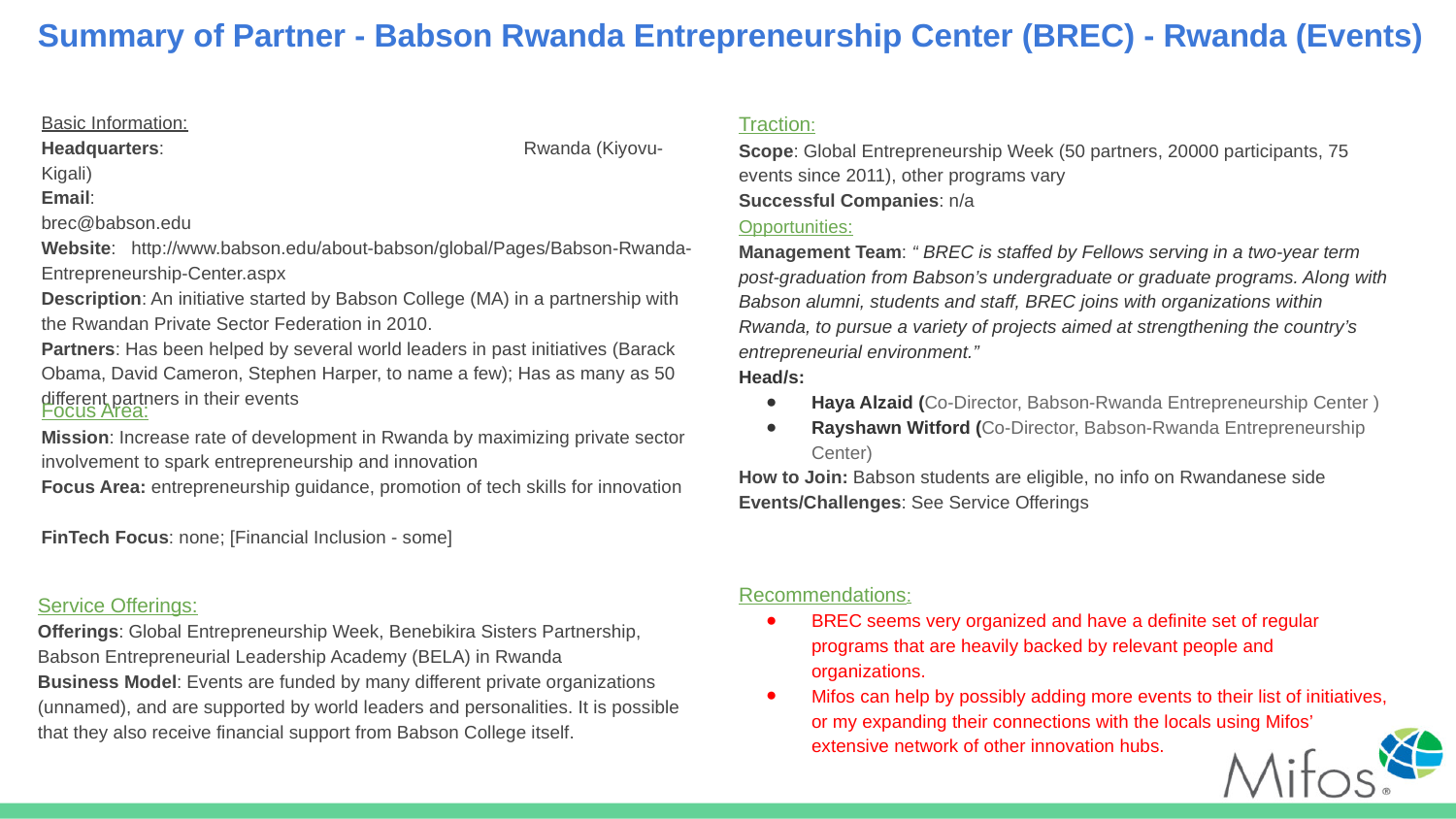

# Summary of Partner - Babson Rwanda Entrepreneurship Center (BREC) - Rwanda (Events)
Basic Information:
Headquarters:   			         Rwanda (Kiyovu-Kigali)
Email: 		                                                    brec@babson.edu
Website:   http://www.babson.edu/about-babson/global/Pages/Babson-Rwanda-Entrepreneurship-Center.aspx
Description: An initiative started by Babson College (MA) in a partnership with the Rwandan Private Sector Federation in 2010.
Partners: Has been helped by several world leaders in past initiatives (Barack Obama, David Cameron, Stephen Harper, to name a few); Has as many as 50 different partners in their events
Traction:
Scope: Global Entrepreneurship Week (50 partners, 20000 participants, 75 events since 2011), other programs vary
Successful Companies: n/a

Opportunities:
Management Team: “ BREC is staffed by Fellows serving in a two-year term post-graduation from Babson’s undergraduate or graduate programs. Along with Babson alumni, students and staff, BREC joins with organizations within Rwanda, to pursue a variety of projects aimed at strengthening the country’s entrepreneurial environment.”
Head/s:
Haya Alzaid (Co-Director, Babson-Rwanda Entrepreneurship Center )
Rayshawn Witford (Co-Director, Babson-Rwanda Entrepreneurship Center)
How to Join: Babson students are eligible, no info on Rwandanese side
Events/Challenges: See Service Offerings

Focus Area:
Mission: Increase rate of development in Rwanda by maximizing private sector involvement to spark entrepreneurship and innovation
Focus Area: entrepreneurship guidance, promotion of tech skills for innovation
FinTech Focus: none; [Financial Inclusion - some]
Recommendations:
BREC seems very organized and have a definite set of regular programs that are heavily backed by relevant people and organizations.
Mifos can help by possibly adding more events to their list of initiatives, or my expanding their connections with the locals using Mifos’ extensive network of other innovation hubs.

Service Offerings:
Offerings: Global Entrepreneurship Week, Benebikira Sisters Partnership, Babson Entrepreneurial Leadership Academy (BELA) in Rwanda
Business Model: Events are funded by many different private organizations (unnamed), and are supported by world leaders and personalities. It is possible that they also receive financial support from Babson College itself.